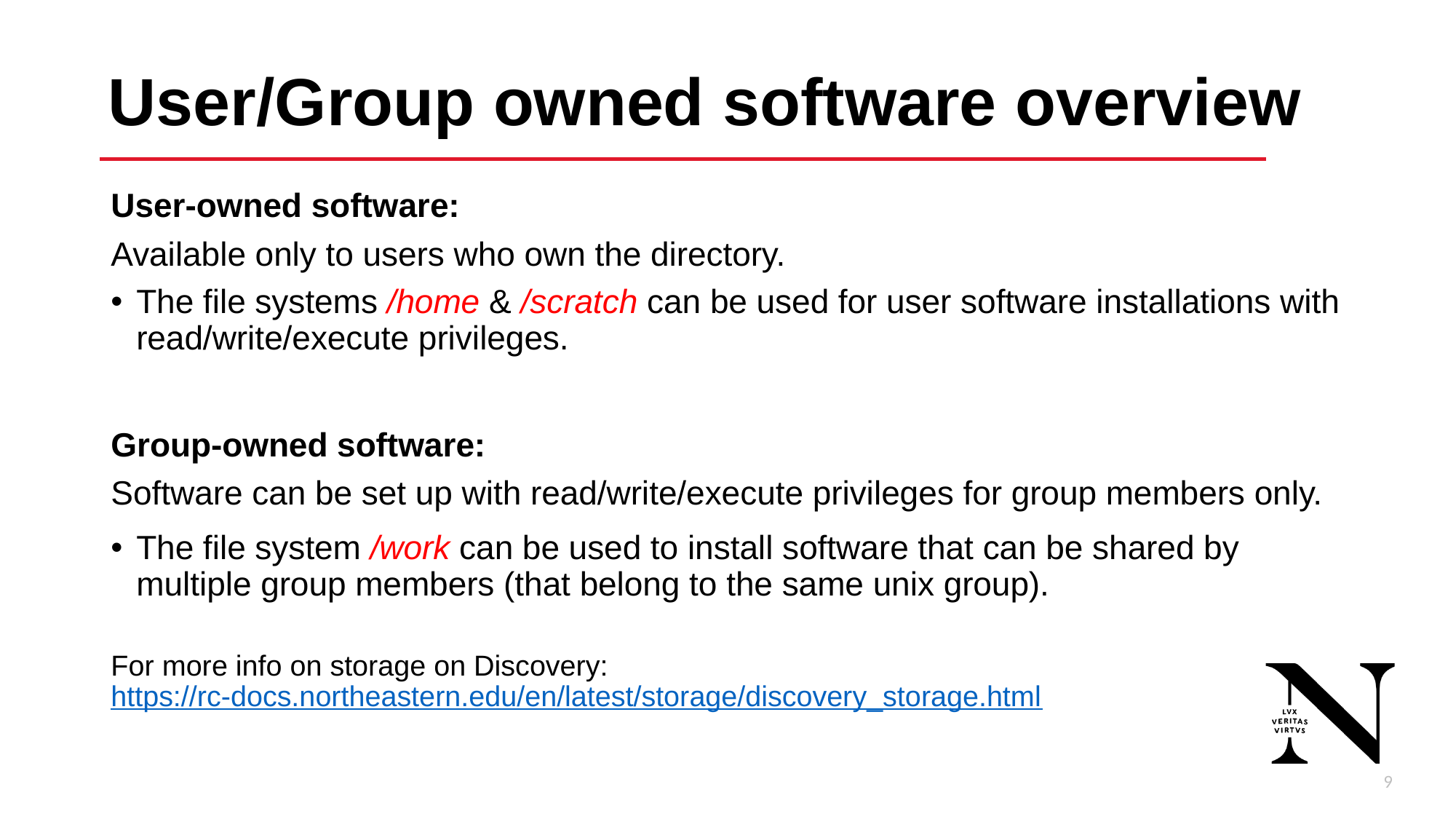

# User/Group owned software overview
User-owned software:
Available only to users who own the directory.
The file systems /home & /scratch can be used for user software installations with read/write/execute privileges.

Group-owned software:
Software can be set up with read/write/execute privileges for group members only.
The file system /work can be used to install software that can be shared by multiple group members (that belong to the same unix group).
For more info on storage on Discovery:
https://rc-docs.northeastern.edu/en/latest/storage/discovery_storage.html
9